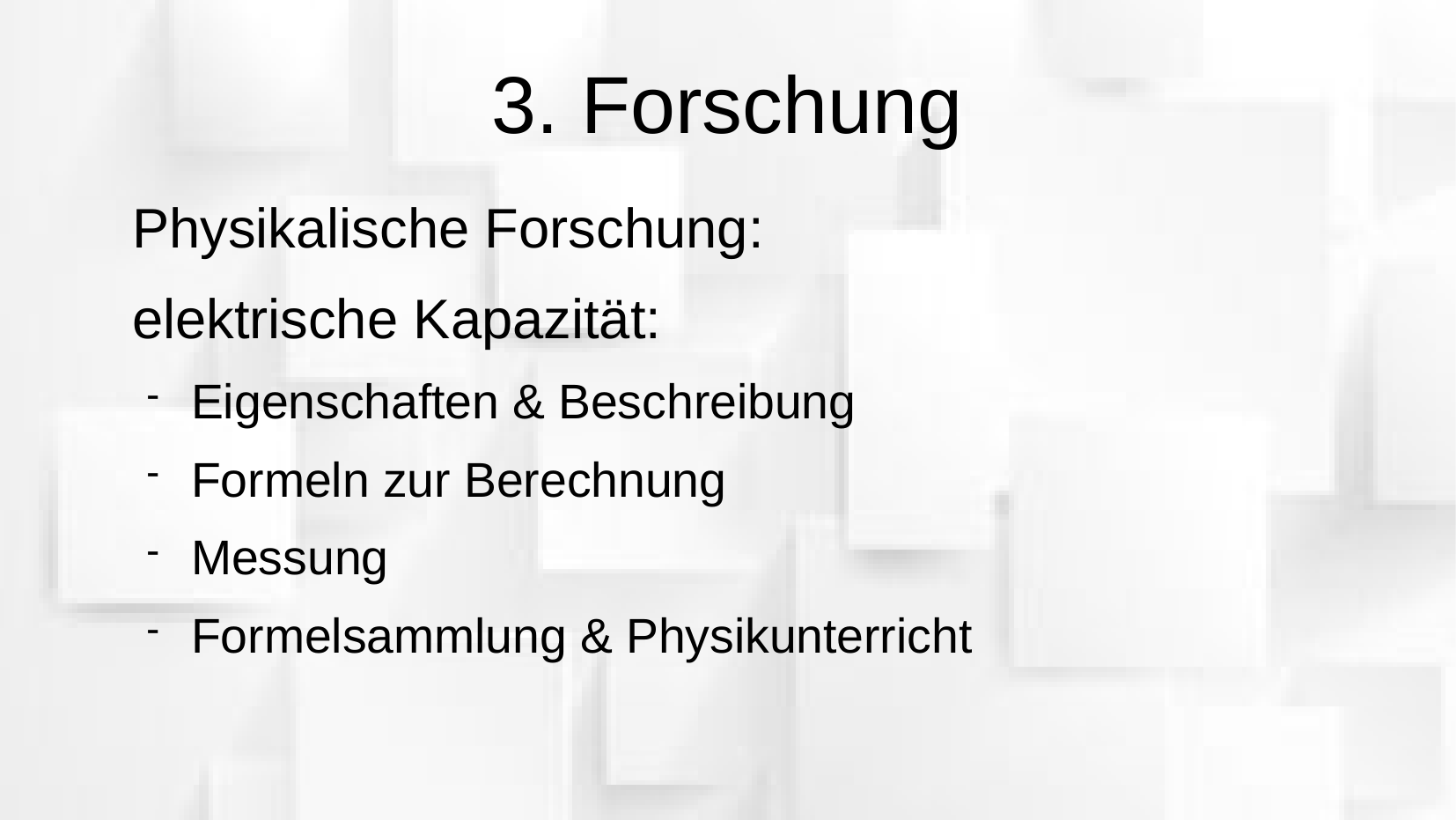

# 3. Forschung
Physikalische Forschung:
elektrische Kapazität:
Eigenschaften & Beschreibung
Formeln zur Berechnung
Messung
Formelsammlung & Physikunterricht